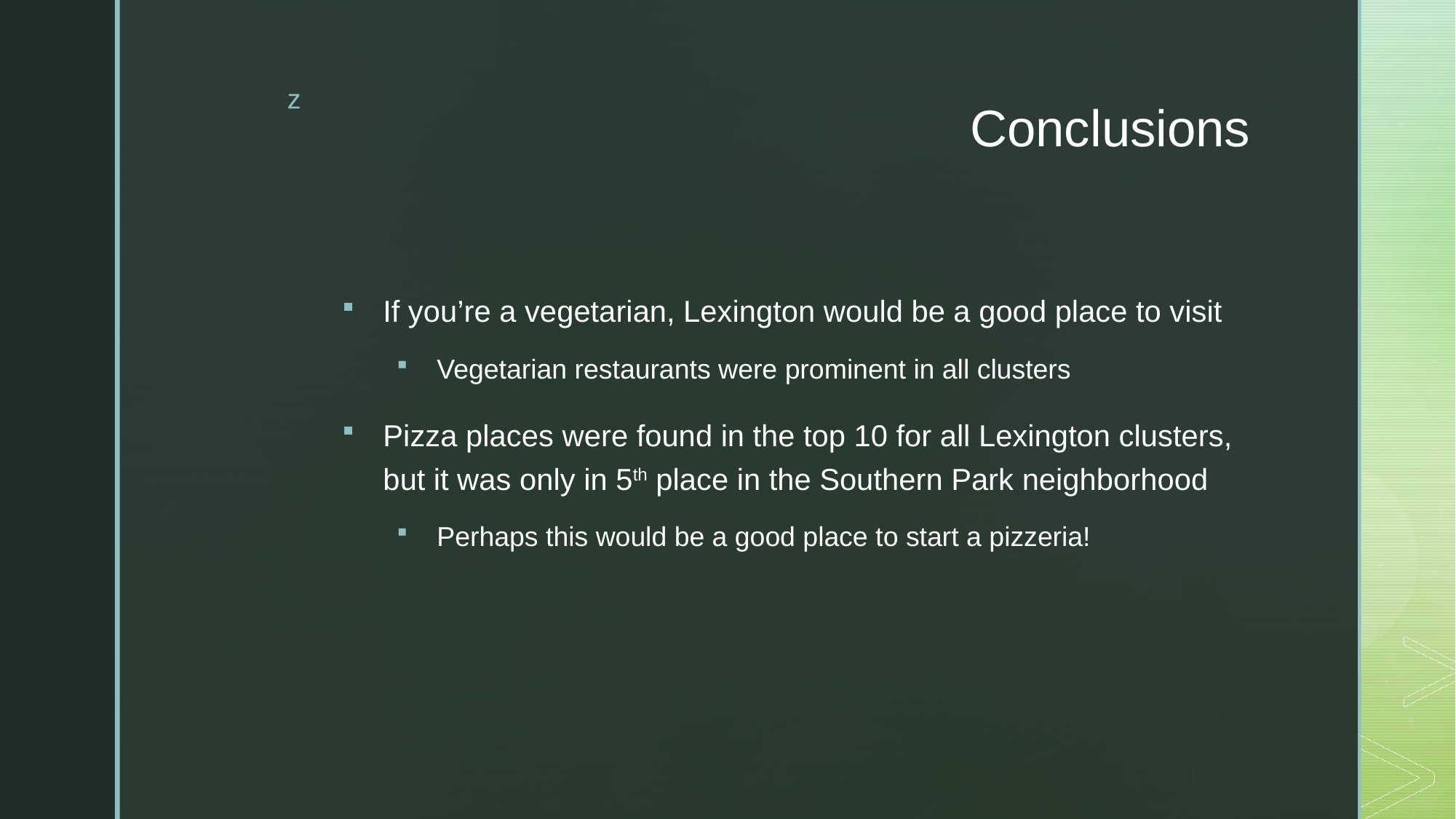

# Conclusions
If you’re a vegetarian, Lexington would be a good place to visit
Vegetarian restaurants were prominent in all clusters
Pizza places were found in the top 10 for all Lexington clusters, but it was only in 5th place in the Southern Park neighborhood
Perhaps this would be a good place to start a pizzeria!